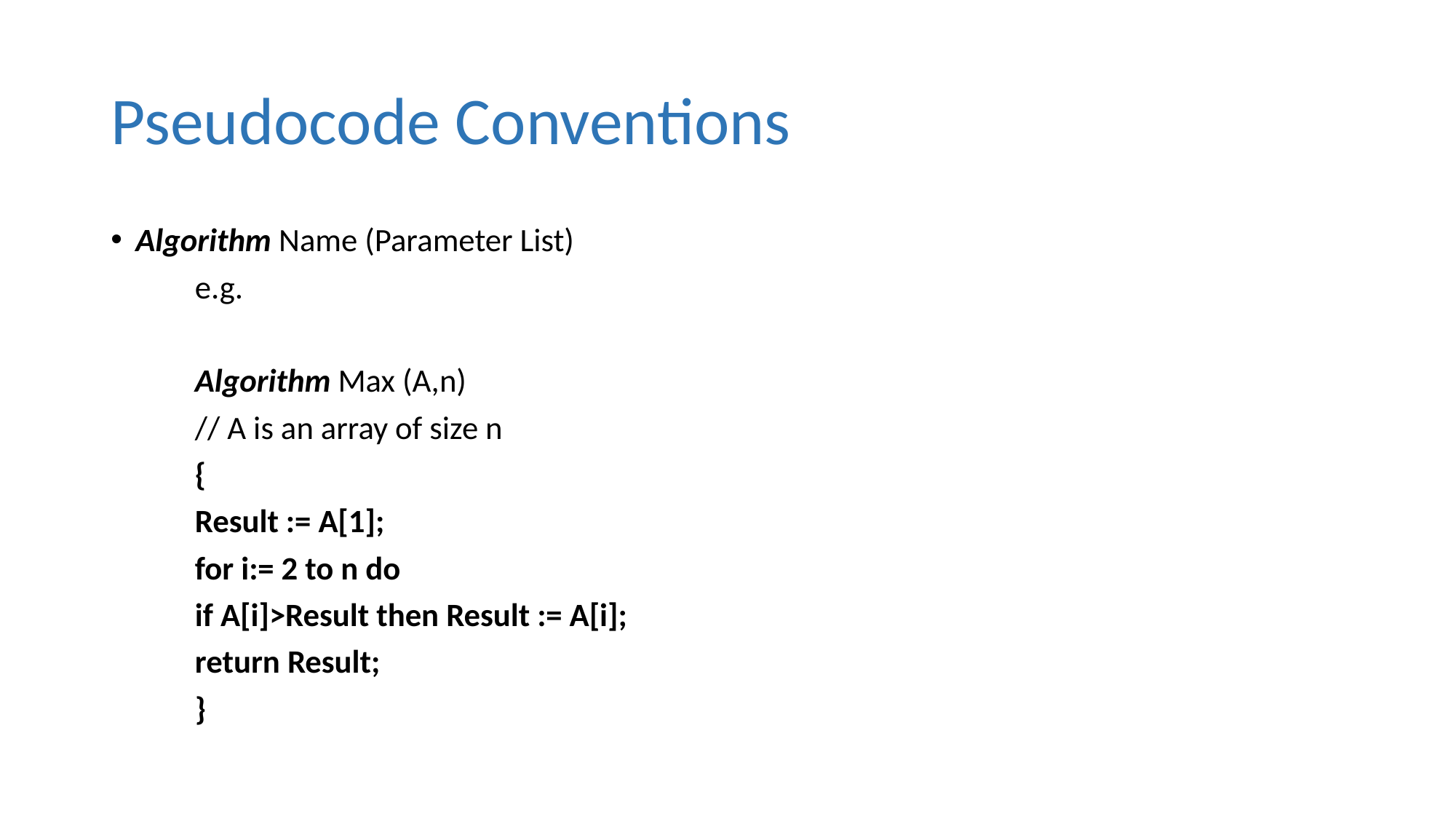

# Pseudocode Conventions
Algorithm Name (Parameter List)
	e.g.

	Algorithm Max (A,n)
	// A is an array of size n
	{
		Result := A[1];
		for i:= 2 to n do
			if A[i]>Result then Result := A[i];
		return Result;
	}